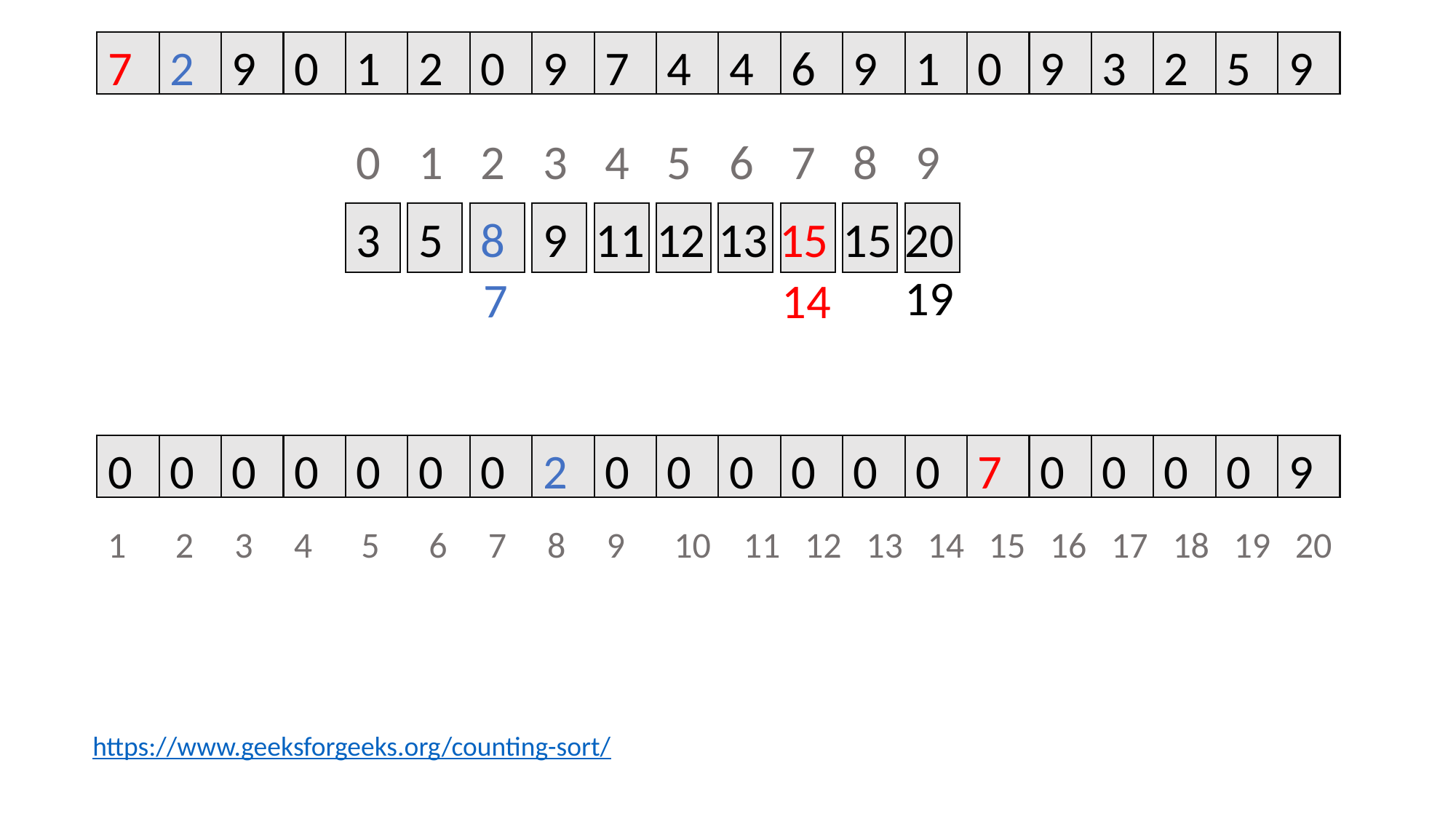

7

2

9

0

1

2

0

9

7

4

4

6

9

1

0

9

3

2

5

9
0
1
2
3
4
5
6
7
8
9

3

5

8

9
11

12

13

15

15

20

19
7
14

0

0

0

0

0

0

0

2

0

0

0

0

0

0

7

0

0

0

0

9
1      2     3     4      5      6     7     8     9      10    11   12   13   14   15   16   17   18   19   20
https://www.geeksforgeeks.org/counting-sort/